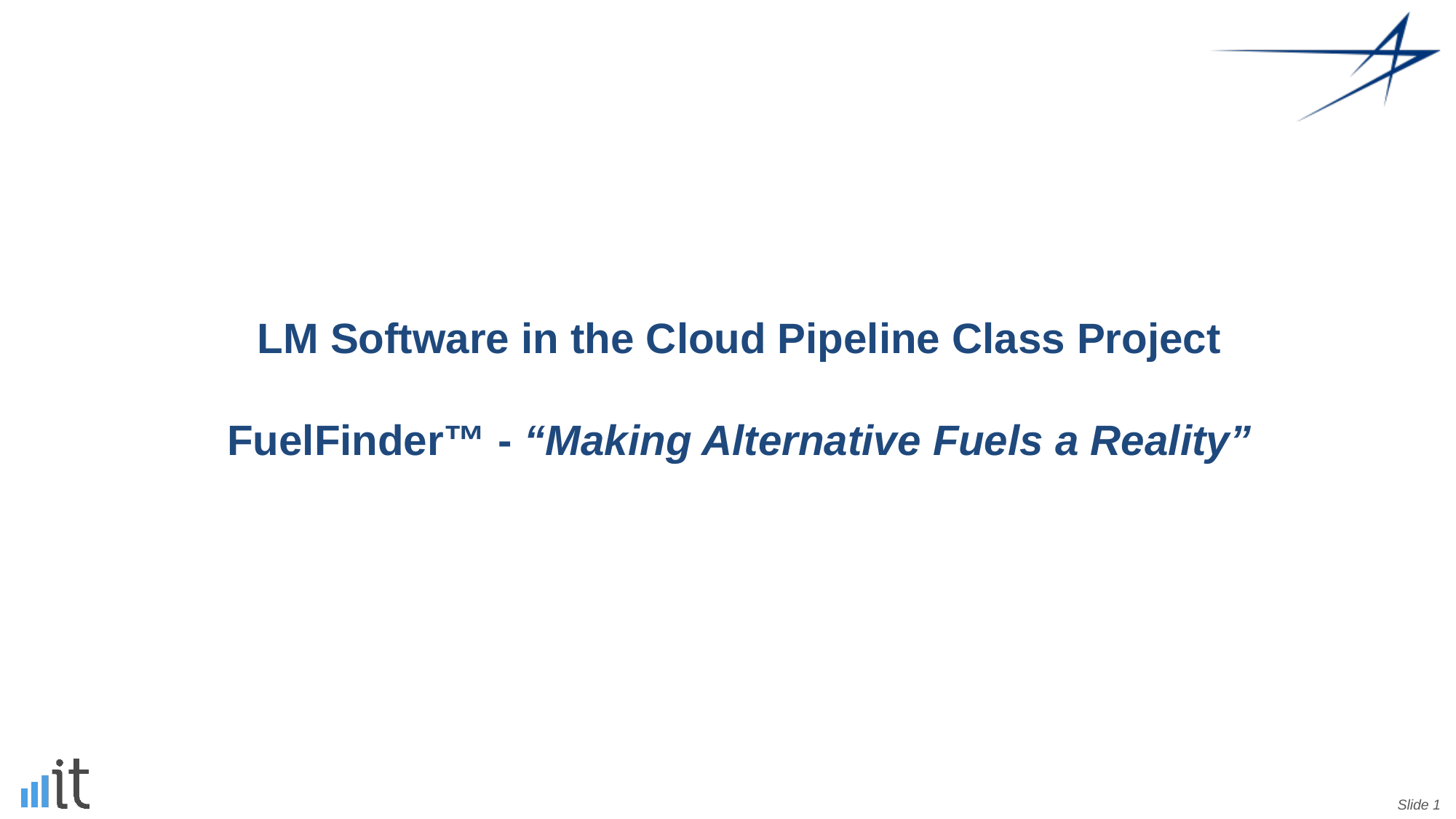

LM Software in the Cloud Pipeline Class Project
FuelFinder™ - “Making Alternative Fuels a Reality”